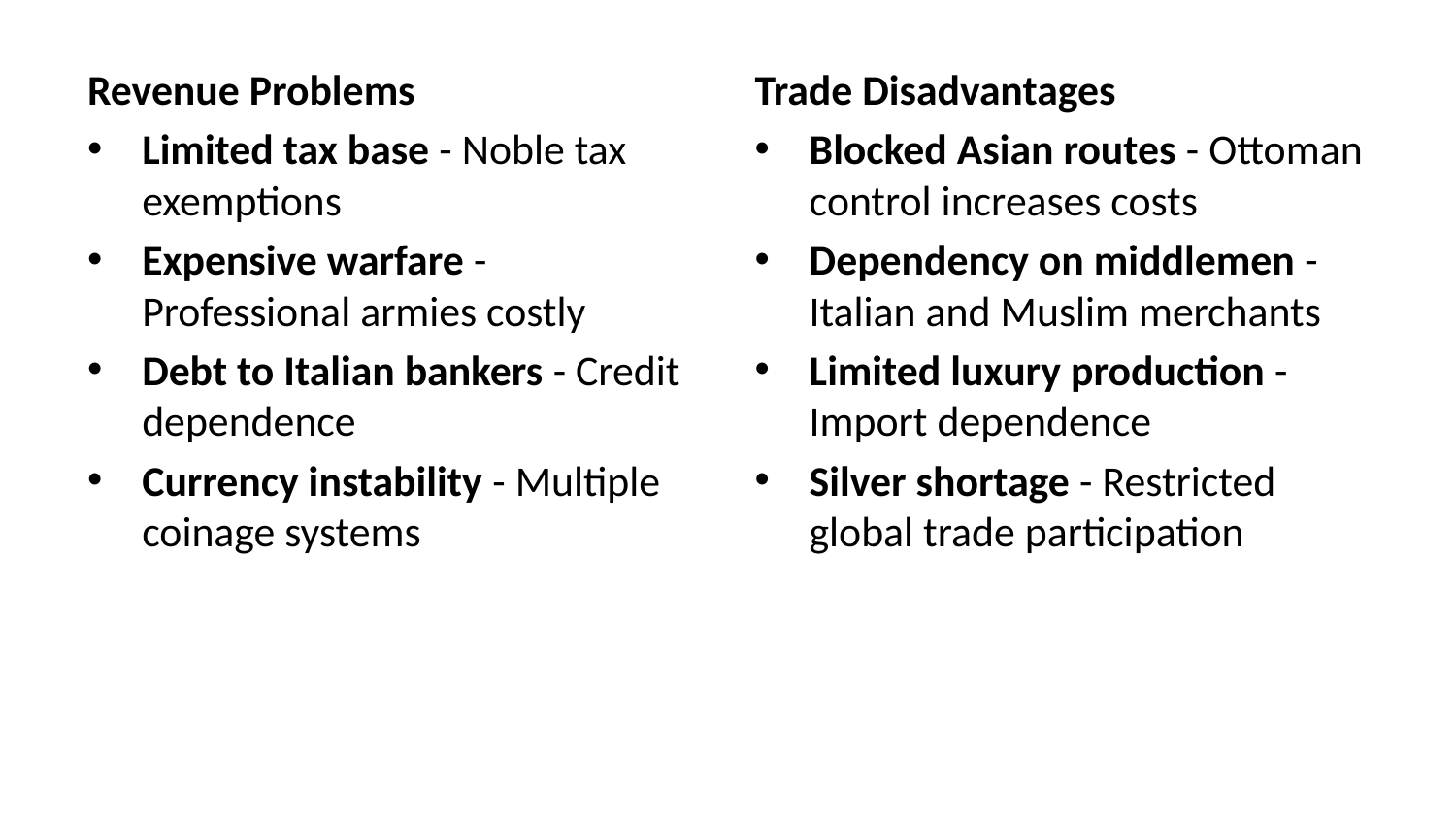

Revenue Problems
Limited tax base - Noble tax exemptions
Expensive warfare - Professional armies costly
Debt to Italian bankers - Credit dependence
Currency instability - Multiple coinage systems
Trade Disadvantages
Blocked Asian routes - Ottoman control increases costs
Dependency on middlemen - Italian and Muslim merchants
Limited luxury production - Import dependence
Silver shortage - Restricted global trade participation